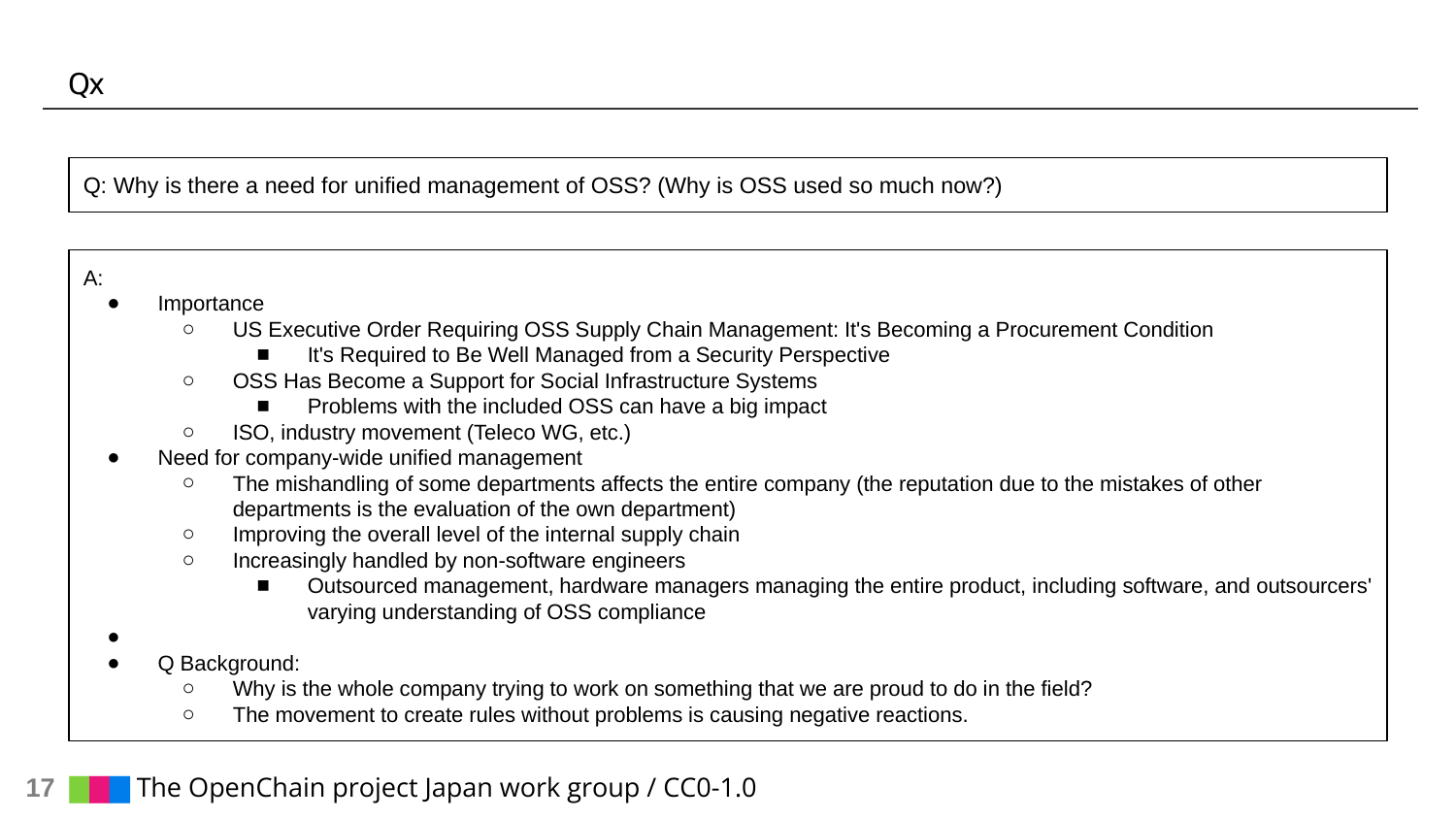

# Qx
Q: Why is there a need for unified management of OSS? (Why is OSS used so much now?)
A:
Importance
US Executive Order Requiring OSS Supply Chain Management: It's Becoming a Procurement Condition
It's Required to Be Well Managed from a Security Perspective
OSS Has Become a Support for Social Infrastructure Systems
Problems with the included OSS can have a big impact
ISO, industry movement (Teleco WG, etc.)
Need for company-wide unified management
The mishandling of some departments affects the entire company (the reputation due to the mistakes of other departments is the evaluation of the own department)
Improving the overall level of the internal supply chain
Increasingly handled by non-software engineers
Outsourced management, hardware managers managing the entire product, including software, and outsourcers' varying understanding of OSS compliance

Q Background:
Why is the whole company trying to work on something that we are proud to do in the field?
The movement to create rules without problems is causing negative reactions.